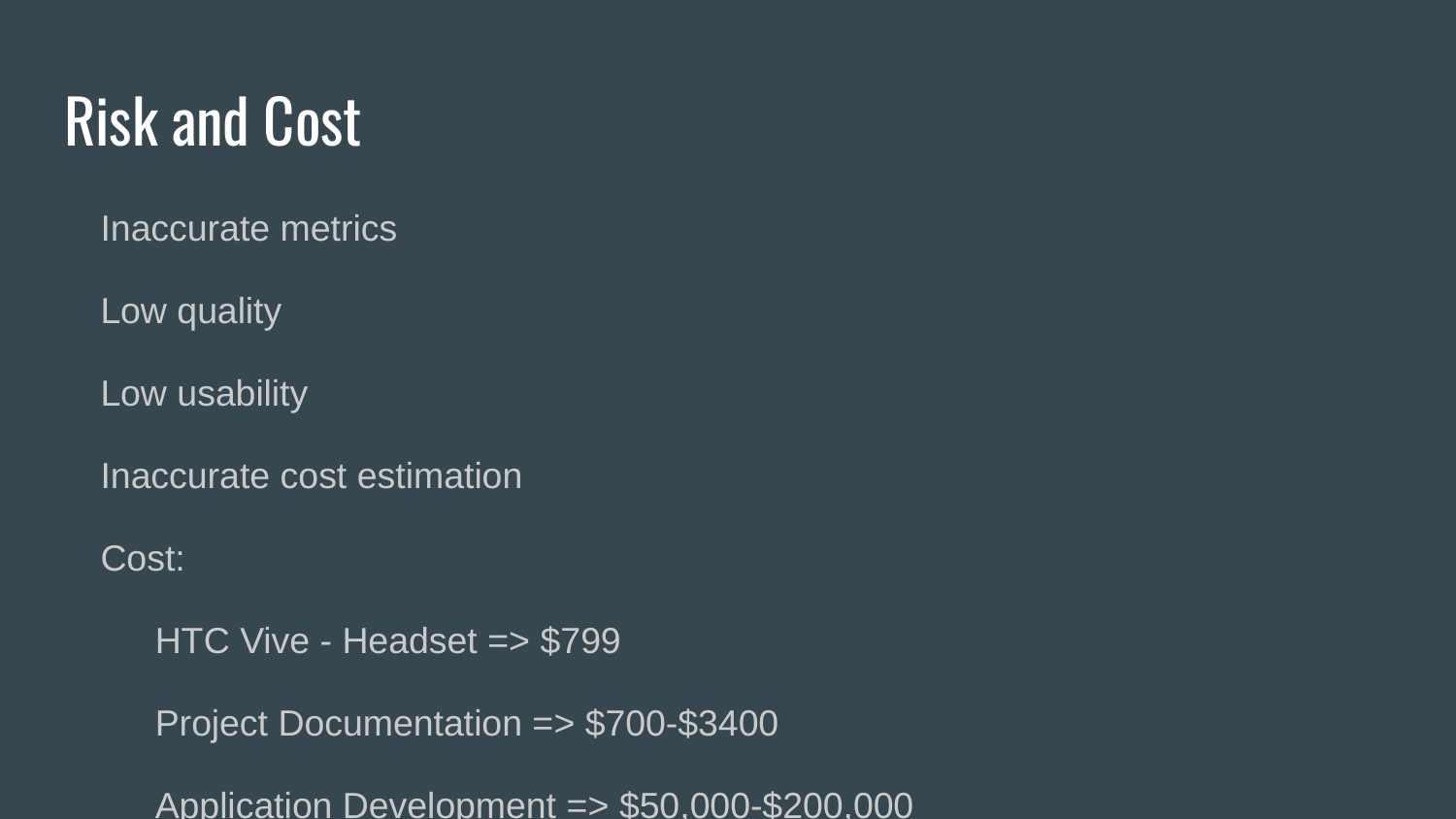

# Risk and Cost
Inaccurate metrics
Low quality
Low usability
Inaccurate cost estimation
Cost:
HTC Vive - Headset => $799
Project Documentation => $700-$3400
Application Development => $50,000-$200,000
Graphic Designs => $50,000-$100,000
Post production maintenance and system updates => $50/mo fee